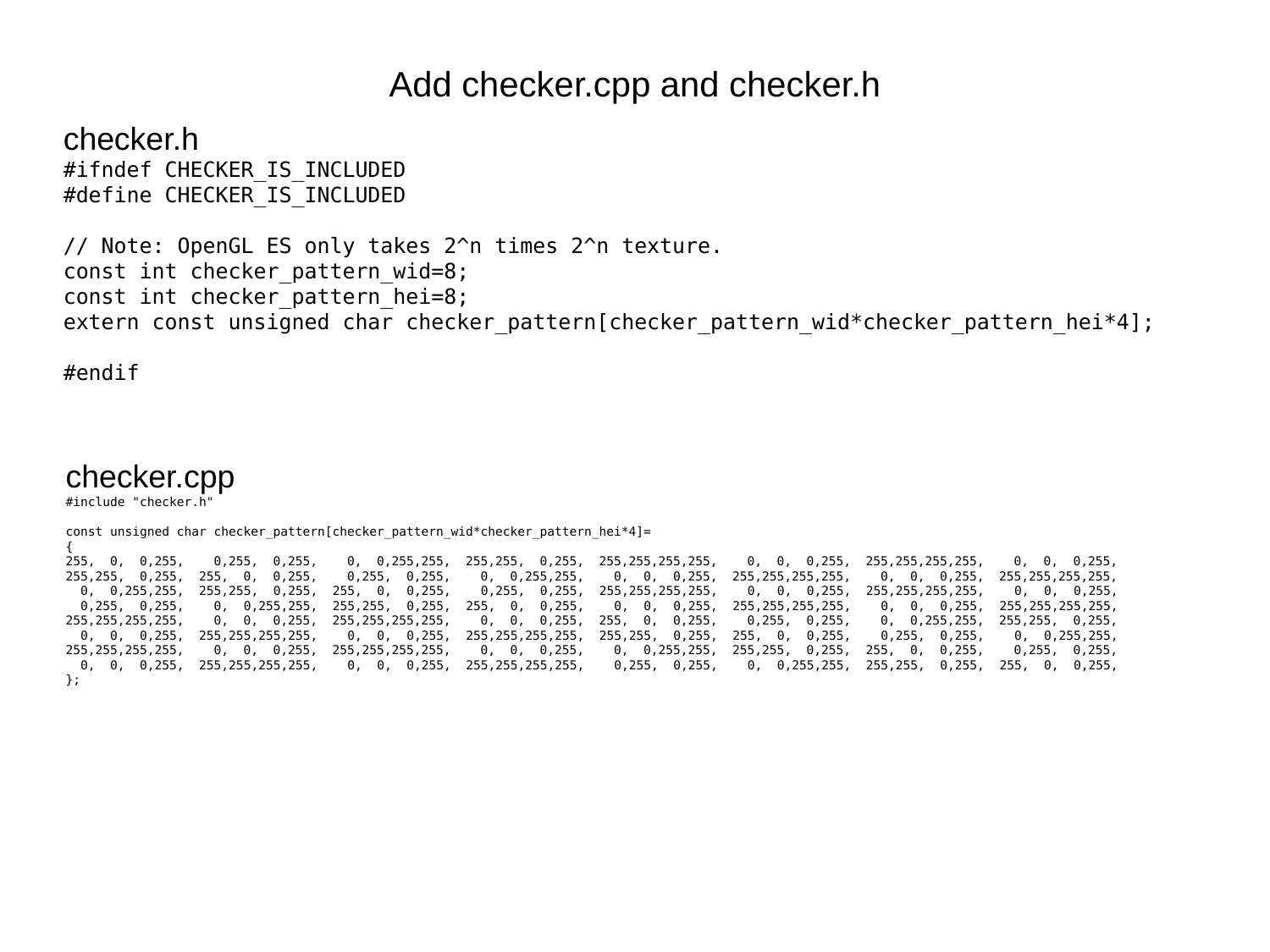

# Add checker.cpp and checker.h
checker.h
#ifndef CHECKER_IS_INCLUDED
#define CHECKER_IS_INCLUDED

// Note: OpenGL ES only takes 2^n times 2^n texture.
const int checker_pattern_wid=8;
const int checker_pattern_hei=8;
extern const unsigned char checker_pattern[checker_pattern_wid*checker_pattern_hei*4];

#endif

checker.cpp
#include "checker.h"

const unsigned char checker_pattern[checker_pattern_wid*checker_pattern_hei*4]=
{
255,  0,  0,255,    0,255,  0,255,    0,  0,255,255,  255,255,  0,255,  255,255,255,255,    0,  0,  0,255,  255,255,255,255,    0,  0,  0,255,
255,255,  0,255,  255,  0,  0,255,    0,255,  0,255,    0,  0,255,255,    0,  0,  0,255,  255,255,255,255,    0,  0,  0,255,  255,255,255,255,
  0,  0,255,255,  255,255,  0,255,  255,  0,  0,255,    0,255,  0,255,  255,255,255,255,    0,  0,  0,255,  255,255,255,255,    0,  0,  0,255,
  0,255,  0,255,    0,  0,255,255,  255,255,  0,255,  255,  0,  0,255,    0,  0,  0,255,  255,255,255,255,    0,  0,  0,255,  255,255,255,255,
255,255,255,255,    0,  0,  0,255,  255,255,255,255,    0,  0,  0,255,  255,  0,  0,255,    0,255,  0,255,    0,  0,255,255,  255,255,  0,255,
  0,  0,  0,255,  255,255,255,255,    0,  0,  0,255,  255,255,255,255,  255,255,  0,255,  255,  0,  0,255,    0,255,  0,255,    0,  0,255,255,
255,255,255,255,    0,  0,  0,255,  255,255,255,255,    0,  0,  0,255,    0,  0,255,255,  255,255,  0,255,  255,  0,  0,255,    0,255,  0,255,
  0,  0,  0,255,  255,255,255,255,    0,  0,  0,255,  255,255,255,255,    0,255,  0,255,    0,  0,255,255,  255,255,  0,255,  255,  0,  0,255,
};